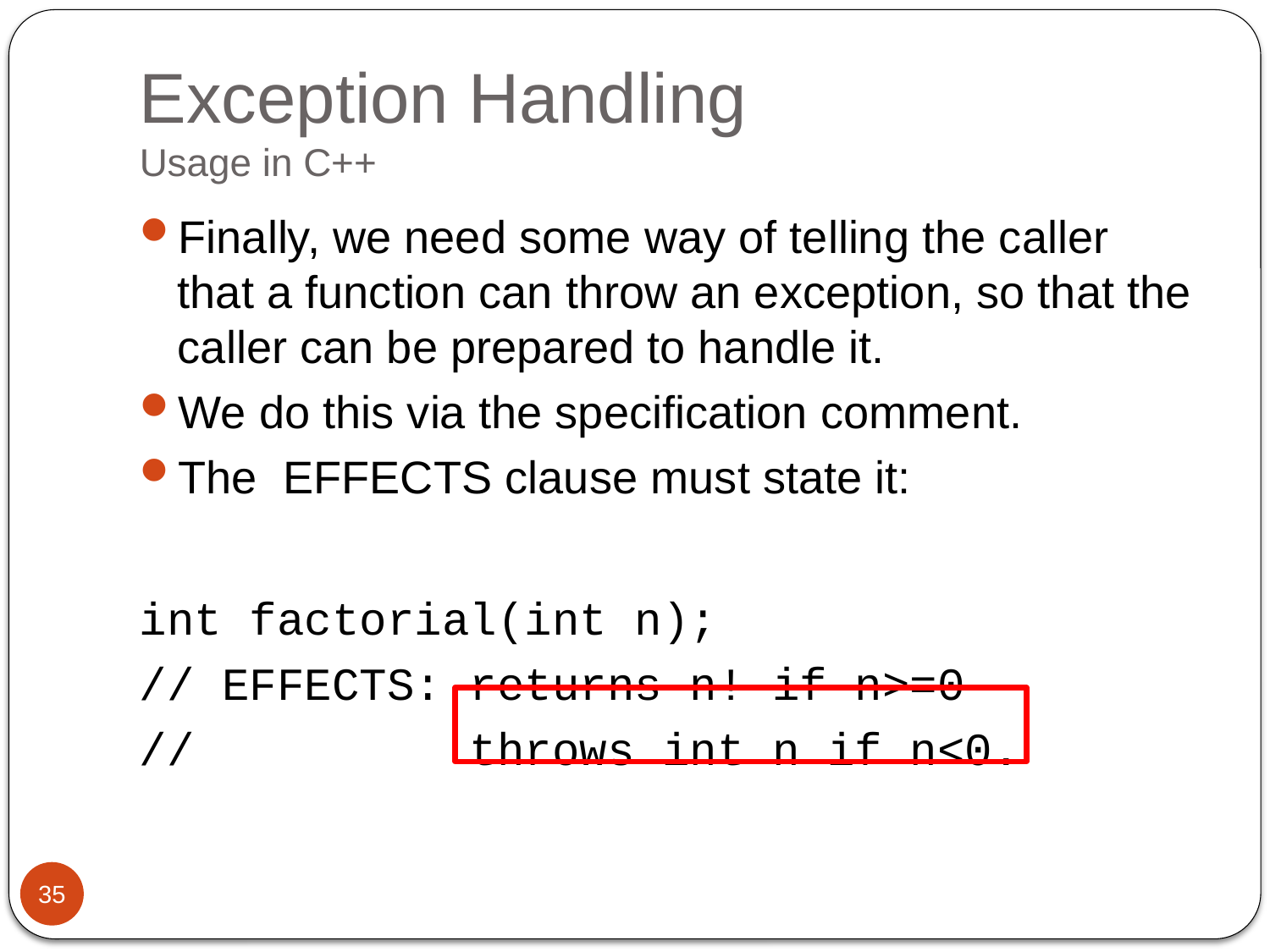

# Exception Handling Usage in C++
Finally, we need some way of telling the caller that a function can throw an exception, so that the caller can be prepared to handle it.
We do this via the specification comment.
The  EFFECTS clause must state it:

int factorial(int n);
// EFFECTS: returns n! if n>=0
//          throws int n if n<0.

35